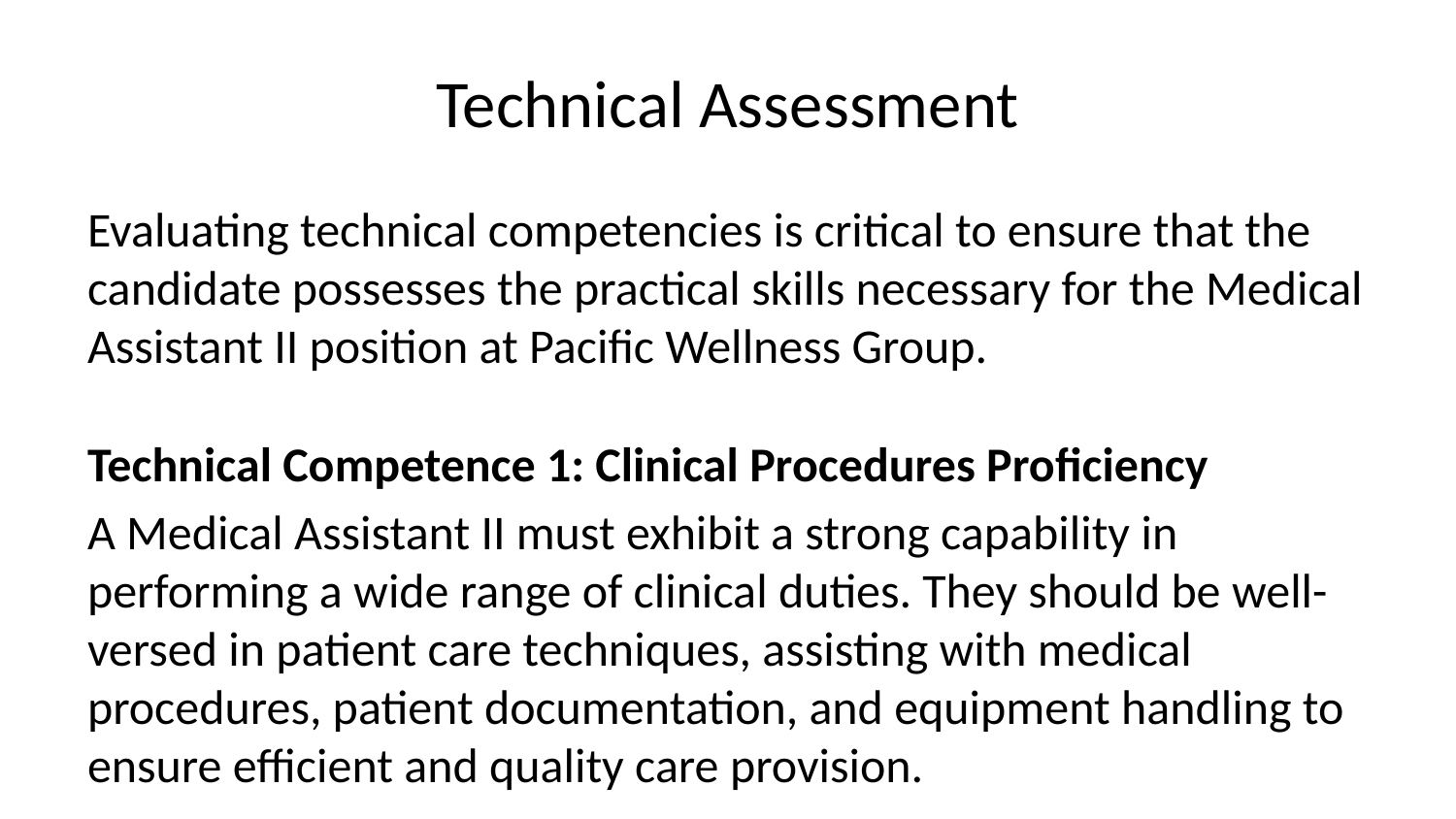

# Technical Assessment
Evaluating technical competencies is critical to ensure that the candidate possesses the practical skills necessary for the Medical Assistant II position at Pacific Wellness Group.
Technical Competence 1: Clinical Procedures Proficiency
A Medical Assistant II must exhibit a strong capability in performing a wide range of clinical duties. They should be well-versed in patient care techniques, assisting with medical procedures, patient documentation, and equipment handling to ensure efficient and quality care provision.
Lead Question
“Describe a complex clinical procedure you’ve assisted with. What role did you play, and how did you ensure it was executed correctly?”
Look for detailed explanations to assess the candidate’s understanding of clinical procedures and their ability to perform them accurately.
Diving Deeper
Patient Care: “Can you walk us through how you prepare a patient for a specific common procedure in your current or past role?”
Assisting with Procedures: “Have you ever encountered a complication during a procedure? How did you assist in managing it?”
Patient Documentation: “Describe the process you follow for documenting patient care and how you ensure accuracy and completeness.”
Equipment Handling: “What types of medical equipment are you most familiar with, and how do you maintain them?”
Scenario
“Imagine a patient requires an emergency response during your shift, and you’re the first on the scene. Walk us through the steps you would take from the moment you recognize the emergency to the resolution. What are the critical factors you must consider?”
Look for the ability to remain calm under pressure, clear communication, and a methodical approach to emergency response.
Notes
__________________________________________________________________________________________ __________________________________________________________________________________________ __________________________________________________________________________________________ __________________________________________________________________________________________ __________________________________________________________________________________________ __________________________________________________________________________________________
Rating (1-5): __________
Technical Competence 2: Communication Skills
Being able to communicate effectively with patients, their families, and the medical team is vital for a Medical Assistant. This competency ensures that information is conveyed clearly and efficiently, promoting excellent patient care and collaborative teamwork.
Lead Question
“Describe a time when you had to explain a complex medical procedure or condition to a patient who was anxious or confused. How did you handle it?”
Look for clarity, empathy, and the ability to tailor communication style to the patient’s needs.
Diving Deeper
Verbal Communication: “Give an example of a difficult conversation you’ve had with a family member of a patient. What was the outcome?”
Written Communication: “Can you describe your experience with creating patient education materials or providing written instructions for aftercare?”
Patient Education: “How do you ensure that a patient fully understands their treatment plan and the importance of following it?”
Feedback Reception: “Tell us about a time you received constructive feedback on your communication style. How did it impact your approach?”
Scenario
“You’ve been tasked with calling patients to inform them about a change in their treatment plan due to updated clinic protocols. What steps would you take to prepare for the calls, and how would you handle any patient who responds negatively to the change?”
Look for preparation, compassion, and problem-solving abilities in their communication approach.
Notes
__________________________________________________________________________________________ __________________________________________________________________________________________ __________________________________________________________________________________________ __________________________________________________________________________________________ __________________________________________________________________________________________ __________________________________________________________________________________________
Rating (1-5): __________
Technical Competence 3: Health and Safety Compliance
A Medical Assistant II must maintain a strong adherence to health and safety protocols to ensure the well-being of patients and colleagues. This includes staying updated with the latest healthcare regulations and safety procedures.
Lead Question
“Can you share an experience where you identified a breach in health or safety protocols? What actions did you take to address it?”
Look for proactive identification of issues, knowledge of protocols, and appropriate action taken.
Diving Deeper
BLS Certification: “How have you applied your BLS skills in a real-world setting, and what was the outcome of that situation?”
Biohazard Handling: “What procedures do you follow when handling biohazards to ensure safety for yourself and others?”
Infection Control: “Explain how you implement infection control guidelines in your daily duties and during an outbreak or pandemic.”
Regulatory Awareness: “Discuss how you stay informed about changes in healthcare regulations and apply them to your practice.”
Scenario
“Imagine there’s been an accidental exposure to a bloodborne pathogen in your workspace. Describe the steps you would immediately take following the exposure, and how you would record and report the incident in accordance with health and safety standards.”
Look for adherence to protocol, thoroughness, and effective reporting in the candidate’s response.
Notes
__________________________________________________________________________________________ __________________________________________________________________________________________ __________________________________________________________________________________________ __________________________________________________________________________________________ __________________________________________________________________________________________ __________________________________________________________________________________________
Rating (1-5): __________
Technical Competence 4: Computer and EMR Proficiency
The role demands proficient use of electronic medical records systems and computers to maintain efficient operations and accurate patient records, in line with Pacific Wellness Group’s emphasis on innovation and continuous improvement.
Lead Question
“Discuss your experience with electronic medical records. How do you ensure data integrity and security when entering and retrieving patient information?”
Look for examples demonstrating attention to detail, organization, and a commitment to patient privacy and data accuracy.
Diving Deeper
EMR Management: “What electronic medical record systems are you familiar with, and what features do you find most beneficial for clinical workflow?”
Microsoft Office Skills: “Provide an example of how you have used Microsoft Office tools to improve a clinical process or patient communication.”
Digital Literacy: “Tell us about a time when you had to learn a new software application for work. How did you approach the learning process?”
Patient Portal Management: “What strategies do you employ to encourage patient engagement with the patient portal and ensure clear communication?”
Scenario
“You are tasked with compiling a comprehensive patient history for a new patient with multiple chronic conditions using the EMR system. The patient has provided a stack of medical records from several different providers. Describe how you would organize and enter this information into the system.”
Look for systematic approaches, ability to categorize and prioritize information, and strategies to ensure completeness.
Notes
__________________________________________________________________________________________ __________________________________________________________________________________________ __________________________________________________________________________________________ __________________________________________________________________________________________ __________________________________________________________________________________________ __________________________________________________________________________________________
Rating (1-5): __________
Technical Competence 5: Organizational Skills
Strong organizational skills are critical for Medical Assistant IIs to effectively manage their varied responsibilities within the clinic, ensuring the smooth operation of patient care and support of healthcare services.
Lead Question
“Tell us about a time when you had to juggle multiple tasks at once in a clinical setting. How did you prioritize and manage these tasks to maintain quality patient care?”
Look for evidence of efficient prioritization, multitasking ability, and effectiveness in handling a fast-paced environment.
Diving Deeper
Time Management: “How do you typically organize your day to accommodate unexpected tasks or emergencies while still completing scheduled duties?”
Resource Coordination: “Describe a situation where you had to manage clinic resources during a busy day. What approach did you take?”
Work Prioritization: “When faced with simultaneous urgent tasks, how do you decide what to tackle first and how do you communicate this to your team?”
Procedure Preparation: “Can you walk us through your process for preparing an examination room or procedure area before the patient’s arrival?”
Scenario
“Suppose you’re the only Medical Assistant on duty, and you have a clinic full of waiting patients, medication refills to process, and a physician asking for immediate assistance with a procedure. How would you handle this situation while ensuring that all tasks are completed efficiently and accurately?”
Look for candidates’ strategies in dealing with high-pressure situations, their communication with team members, and their ability to delegate tasks where appropriate.
Notes
__________________________________________________________________________________________ __________________________________________________________________________________________ __________________________________________________________________________________________ __________________________________________________________________________________________ __________________________________________________________________________________________ __________________________________________________________________________________________
Rating (1-5): __________